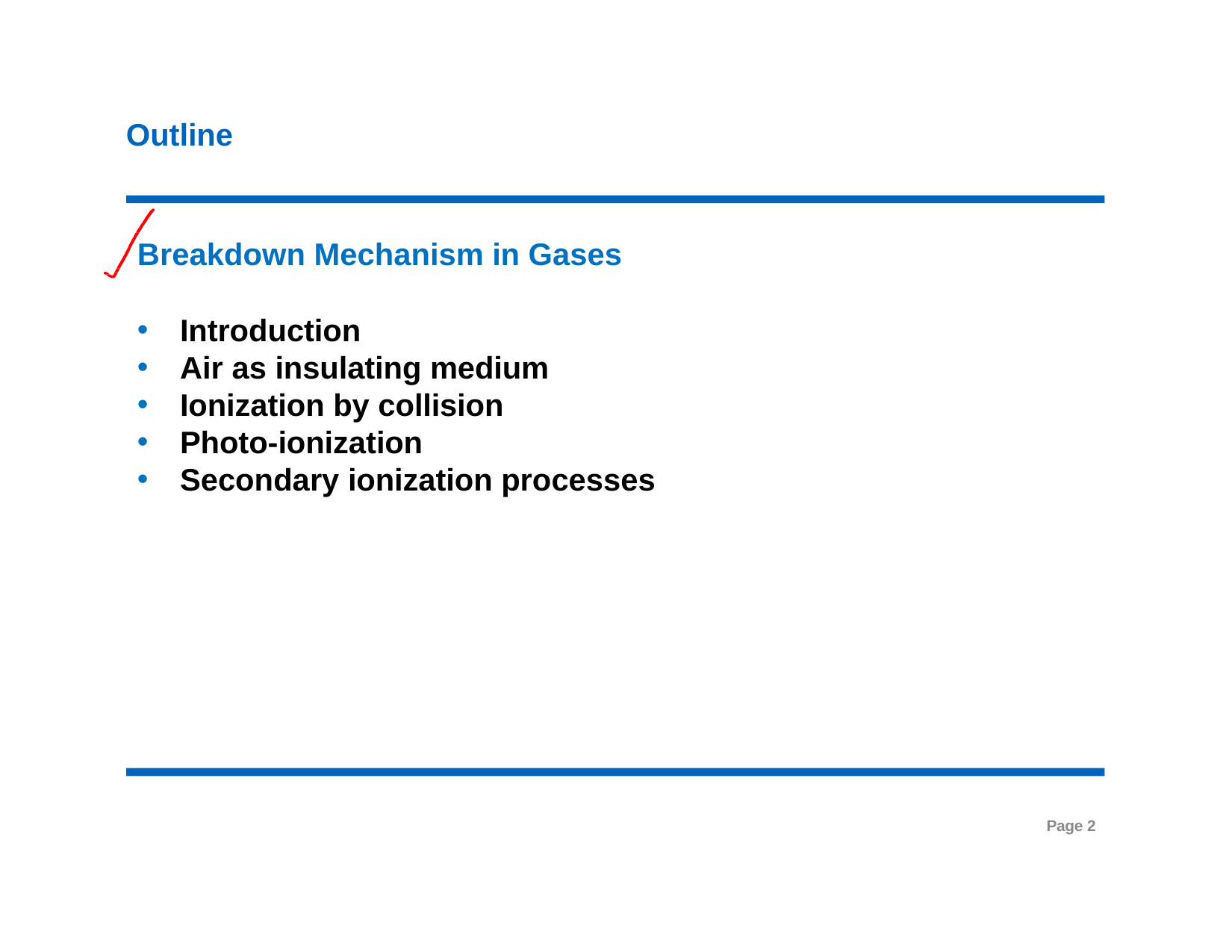

Outline

Breakdown Mechanism in Gases

Introduction
Air as insulating medium
Ionization by collision
Photo-ionization
Secondary ionization processes

Page 2